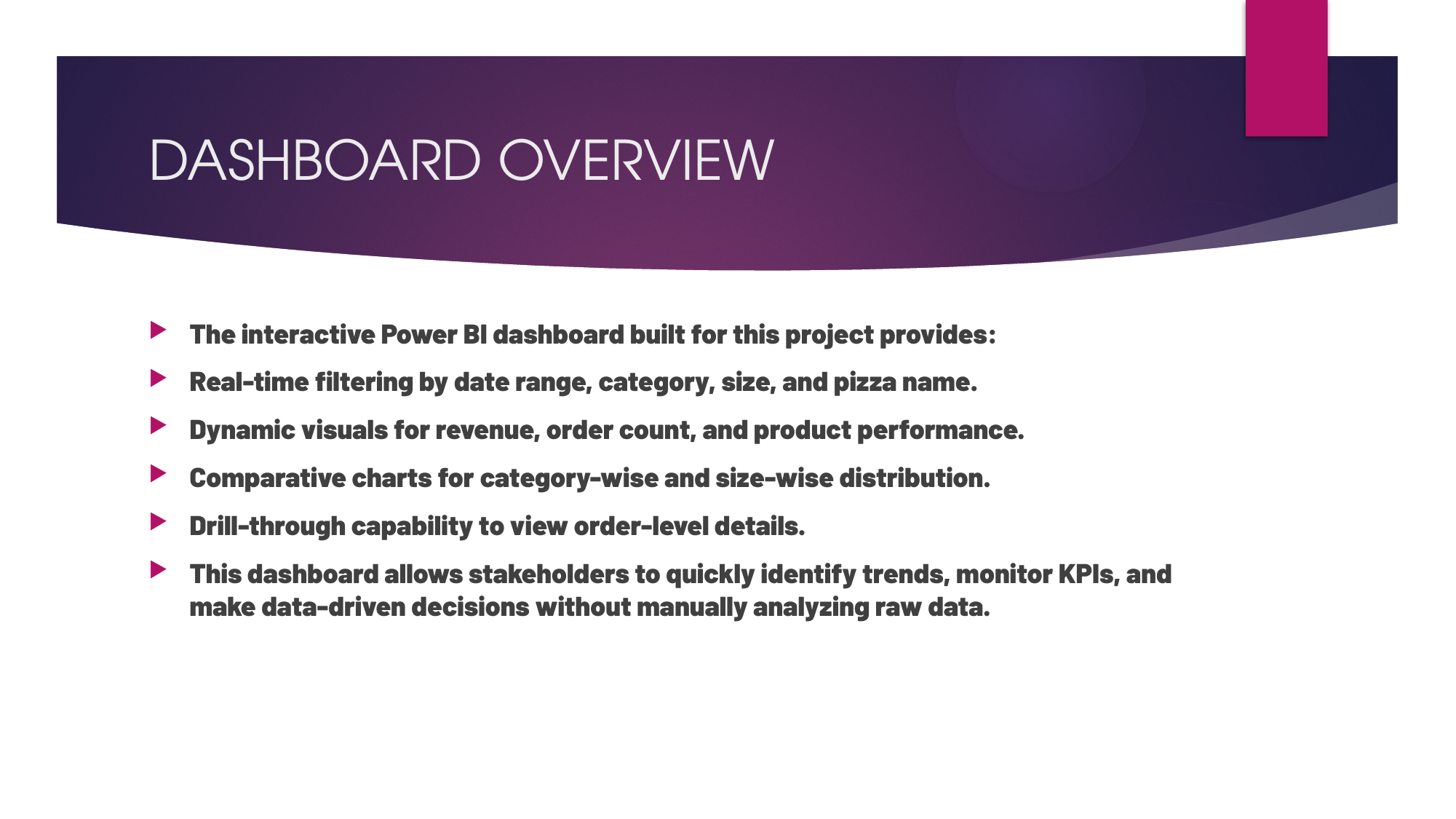

# DASHBOARD OVERVIEW
The interactive Power BI dashboard built for this project provides:
Real-time filtering by date range, category, size, and pizza name.
Dynamic visuals for revenue, order count, and product performance.
Comparative charts for category-wise and size-wise distribution.
Drill-through capability to view order-level details.
This dashboard allows stakeholders to quickly identify trends, monitor KPIs, and make data-driven decisions without manually analyzing raw data.